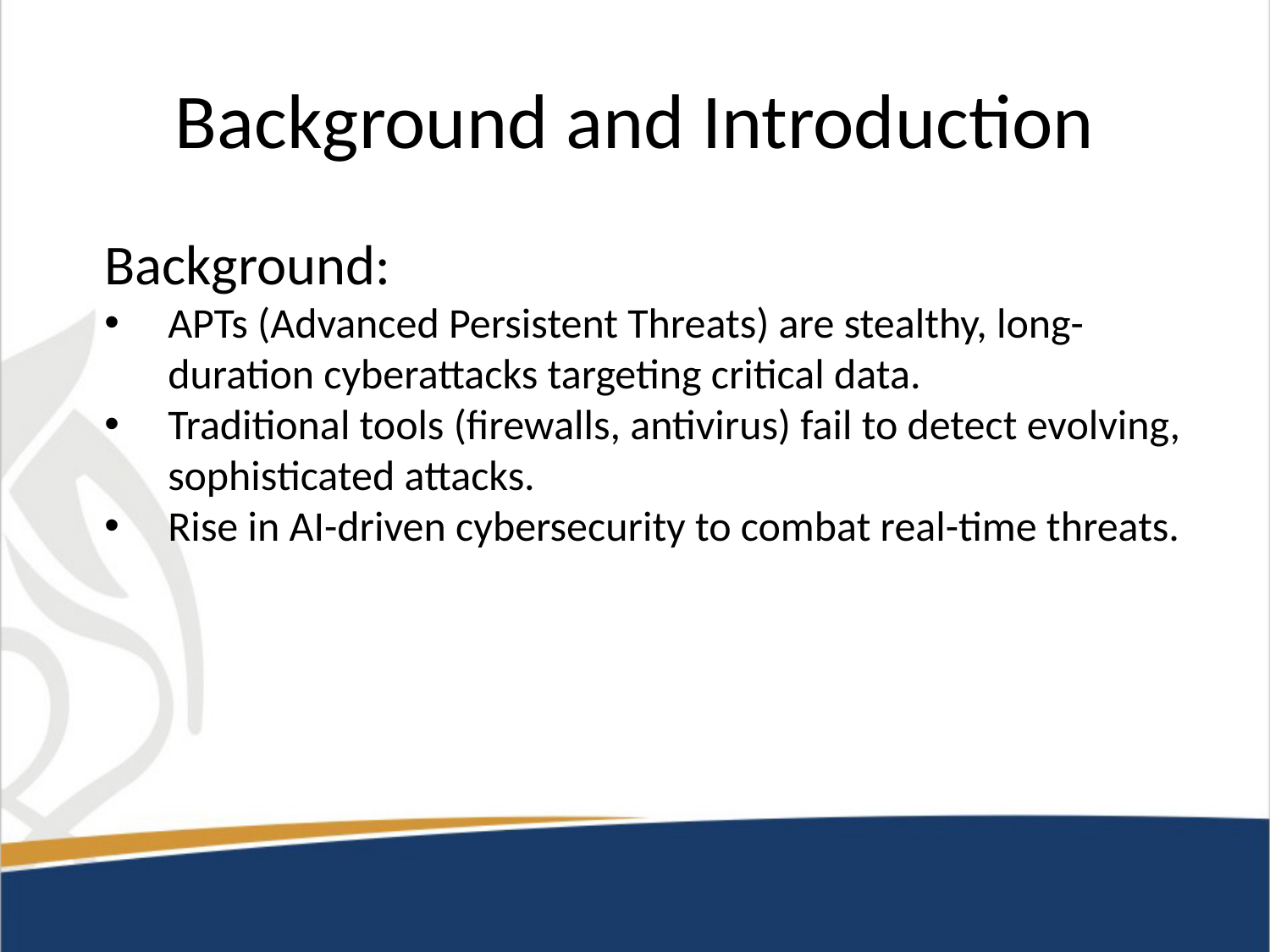

# Background and Introduction
Background:
APTs (Advanced Persistent Threats) are stealthy, long-duration cyberattacks targeting critical data.
Traditional tools (firewalls, antivirus) fail to detect evolving, sophisticated attacks.
Rise in AI-driven cybersecurity to combat real-time threats.